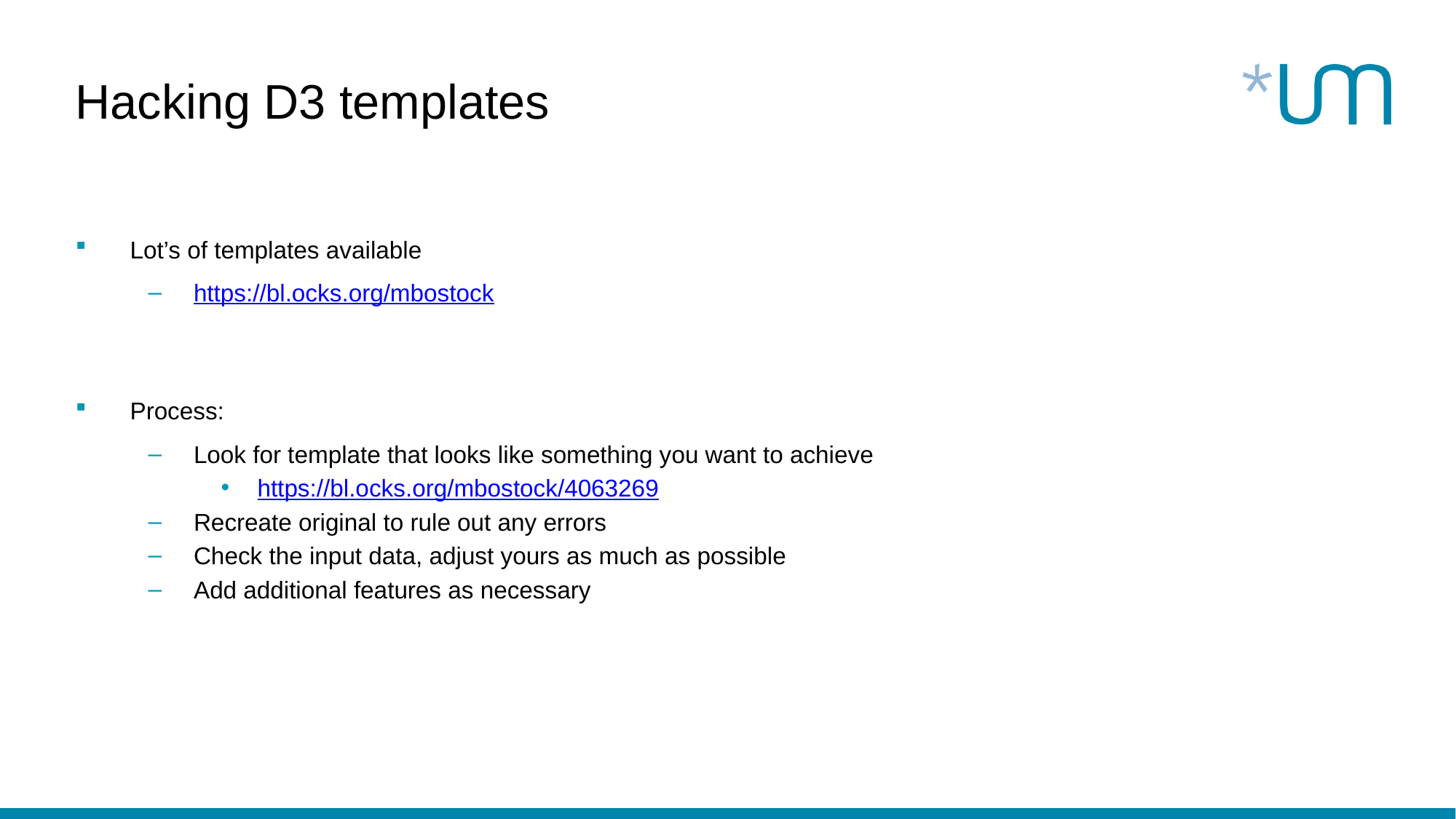

Hacking D3 templates
Lot’s of templates available
https://bl.ocks.org/mbostock

Process:
Look for template that looks like something you want to achieve
https://bl.ocks.org/mbostock/4063269
Recreate original to rule out any errors
Check the input data, adjust yours as much as possible
Add additional features as necessary